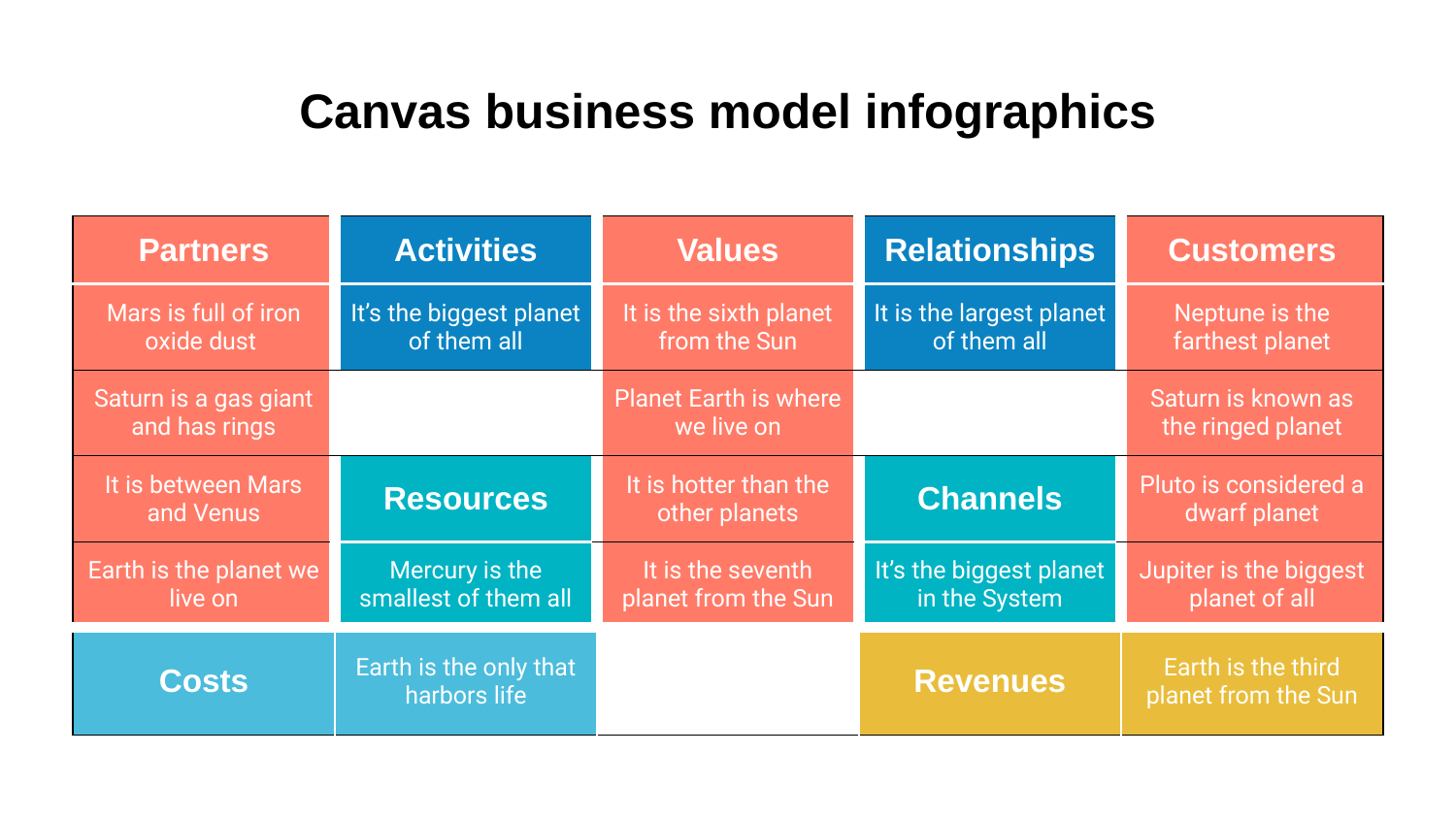

# Canvas business model infographics
| Partners | Activities | Values | Relationships | Customers |
| --- | --- | --- | --- | --- |
| Mars is full of iron oxide dust | It’s the biggest planet of them all | It is the sixth planet from the Sun | It is the largest planet of them all | Neptune is the farthest planet |
| Saturn is a gas giant and has rings |  | Planet Earth is where we live on |  | Saturn is known as the ringed planet |
| It is between Mars and Venus | Resources | It is hotter than the other planets | Channels | Pluto is considered a dwarf planet |
| Earth is the planet we live on | Mercury is the smallest of them all | It is the seventh planet from the Sun | It’s the biggest planet in the System | Jupiter is the biggest planet of all |
| Costs | Earth is the only that harbors life |  | Revenues | Earth is the third planet from the Sun |